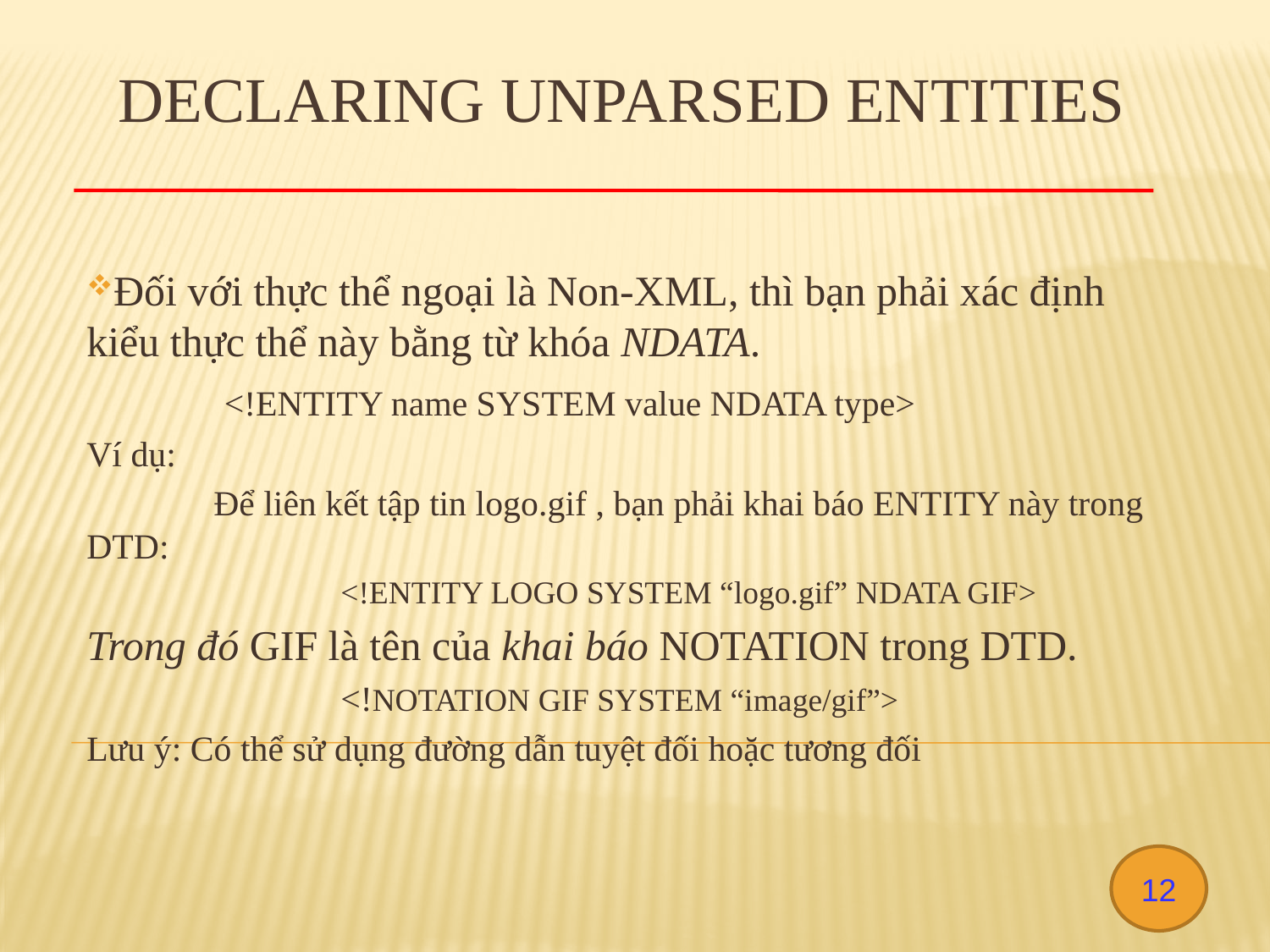

# Declaring Unparsed Entities
Đối với thực thể ngoại là Non-XML, thì bạn phải xác định kiểu thực thể này bằng từ khóa NDATA.
	 <!ENTITY name SYSTEM value NDATA type>
Ví dụ:
 	Để liên kết tập tin logo.gif , bạn phải khai báo ENTITY này trong DTD:
		<!ENTITY LOGO SYSTEM “logo.gif” NDATA GIF>
Trong đó GIF là tên của khai báo NOTATION trong DTD.
		<!NOTATION GIF SYSTEM “image/gif”>
Lưu ý: Có thể sử dụng đường dẫn tuyệt đối hoặc tương đối

12